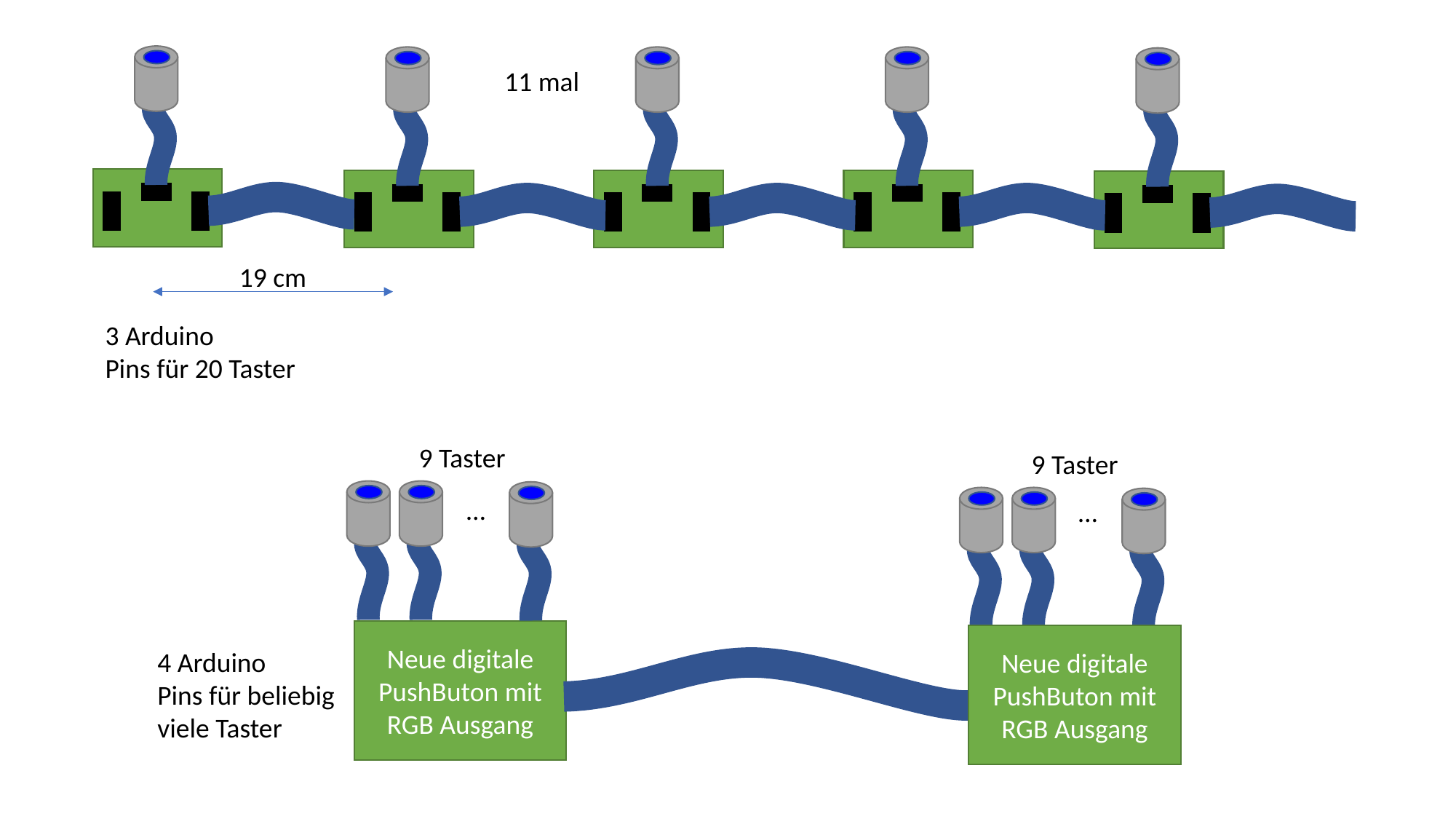

11 mal
19 cm
3 Arduino
Pins für 20 Taster
9 Taster
9 Taster

…

…
Neue digitale PushButon mit RGB Ausgang
Neue digitale PushButon mit RGB Ausgang
4 Arduino
Pins für beliebig
viele Taster